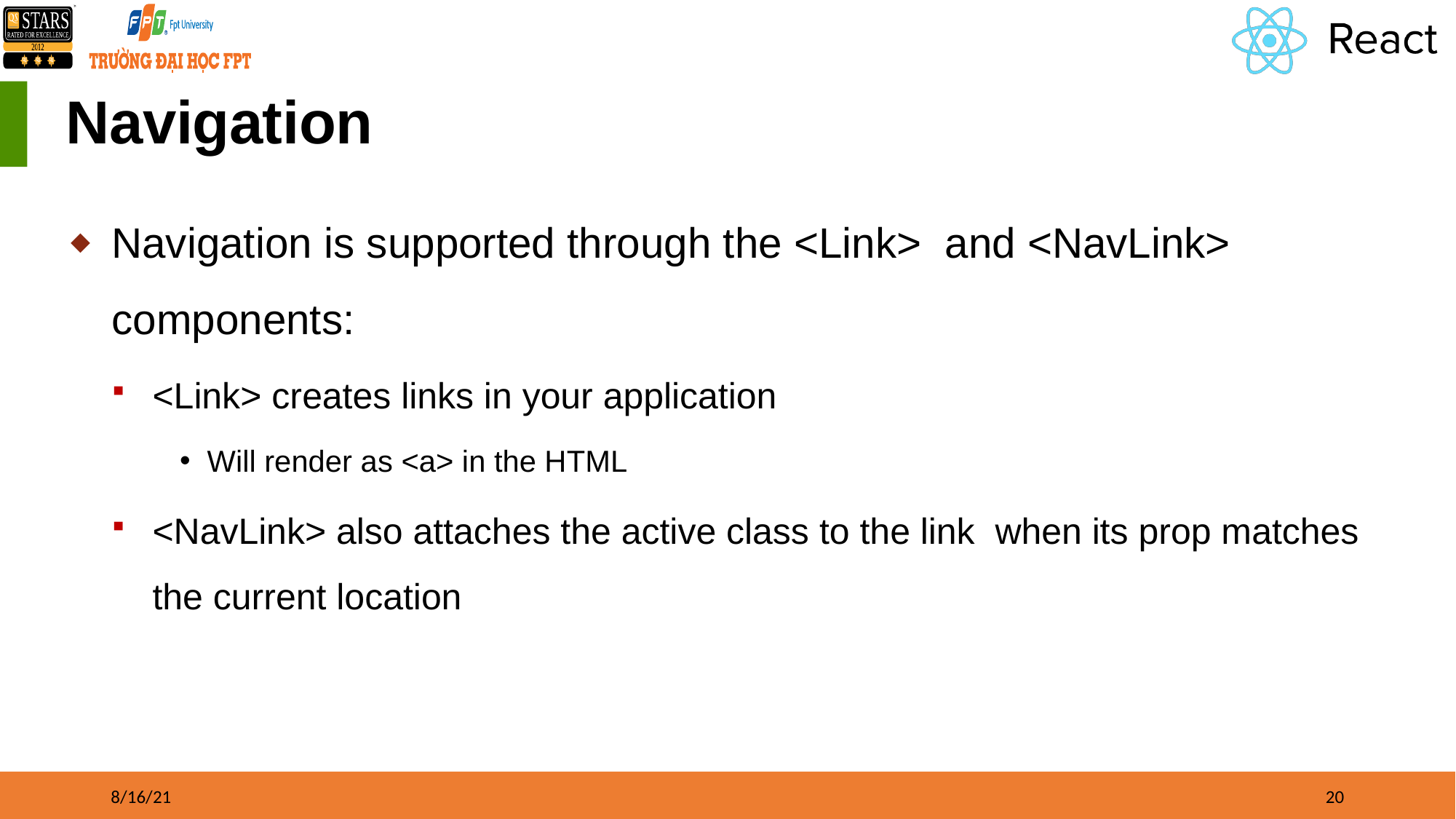

# Navigation
Navigation is supported through the <Link>  and <NavLink> components:
<Link> creates links in your application
Will render as <a> in the HTML
<NavLink> also attaches the active class to the link  when its prop matches the current location
8/16/21
20